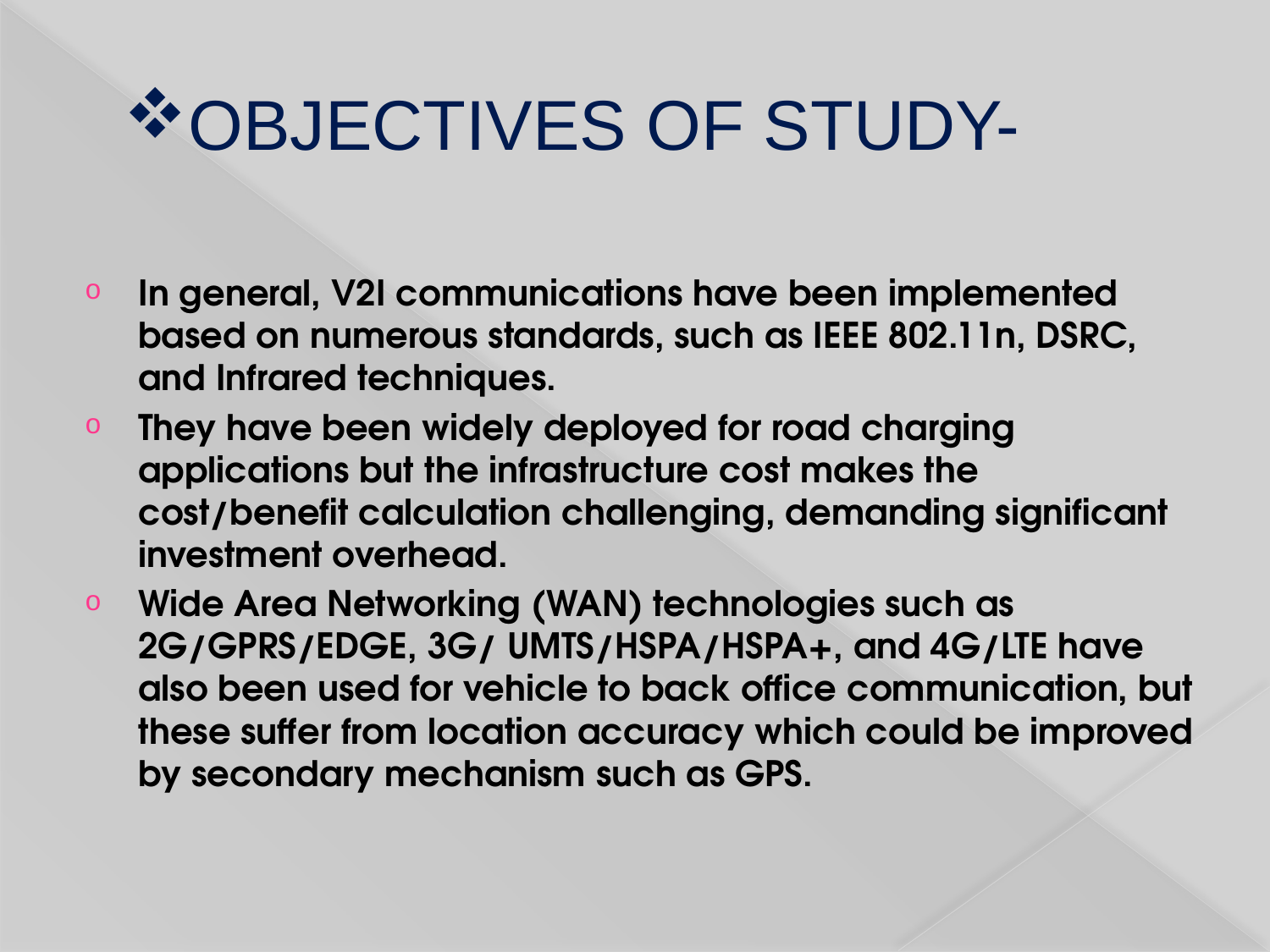

# OBJECTIVES OF STUDY-
In general, V2I communications have been implemented based on numerous standards, such as IEEE 802.11n, DSRC, and Infrared techniques.
They have been widely deployed for road charging applications but the infrastructure cost makes the cost/benefit calculation challenging, demanding significant investment overhead.
Wide Area Networking (WAN) technologies such as 2G/GPRS/EDGE, 3G/ UMTS/HSPA/HSPA+, and 4G/LTE have also been used for vehicle to back office communication, but these suffer from location accuracy which could be improved by secondary mechanism such as GPS.